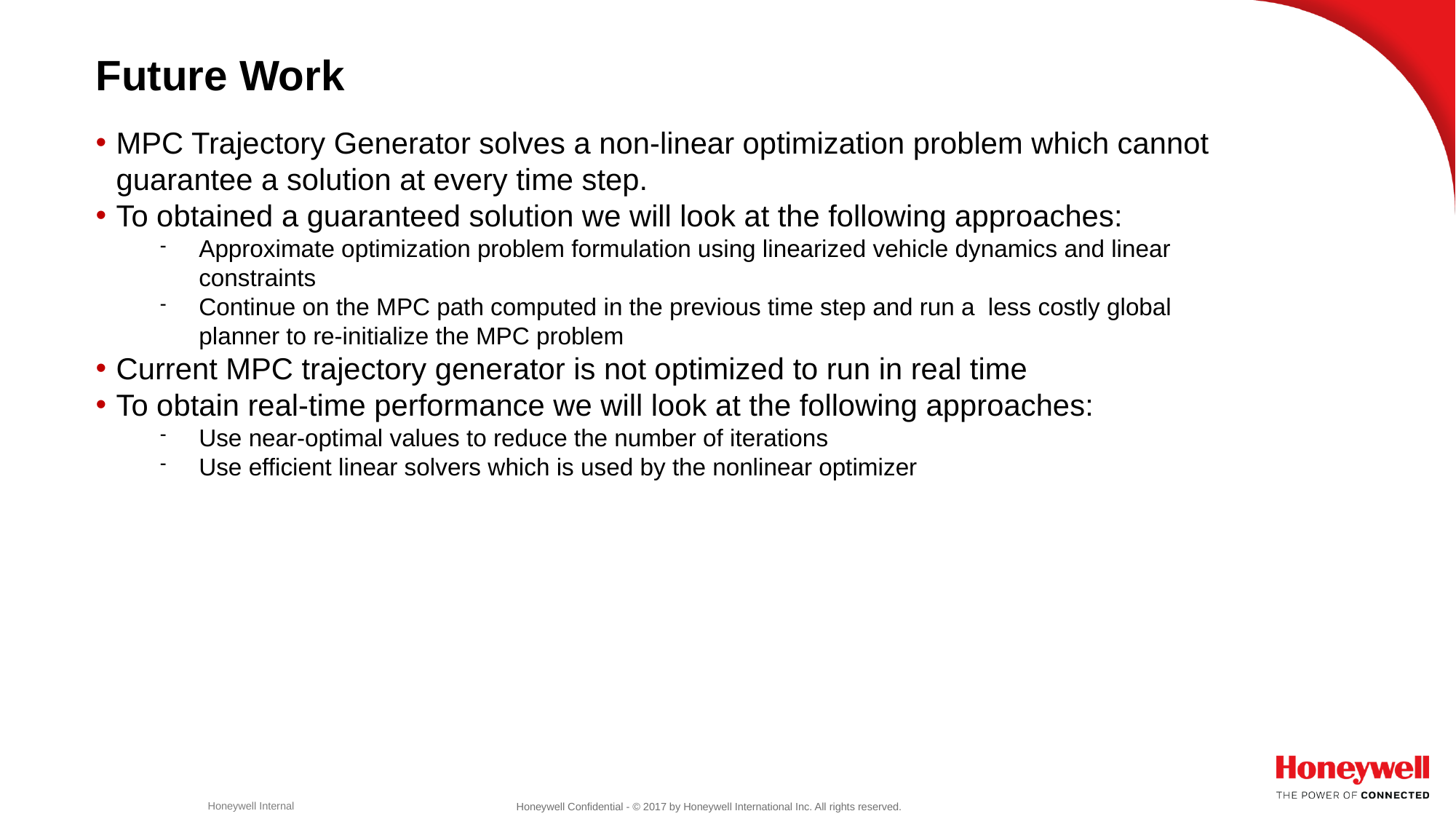

Future Work
MPC Trajectory Generator solves a non-linear optimization problem which cannot guarantee a solution at every time step.
To obtained a guaranteed solution we will look at the following approaches:
Approximate optimization problem formulation using linearized vehicle dynamics and linear constraints
Continue on the MPC path computed in the previous time step and run a  less costly global planner to re-initialize the MPC problem
Current MPC trajectory generator is not optimized to run in real time
To obtain real-time performance we will look at the following approaches:
Use near-optimal values to reduce the number of iterations
Use efficient linear solvers which is used by the nonlinear optimizer
Honeywell Internal